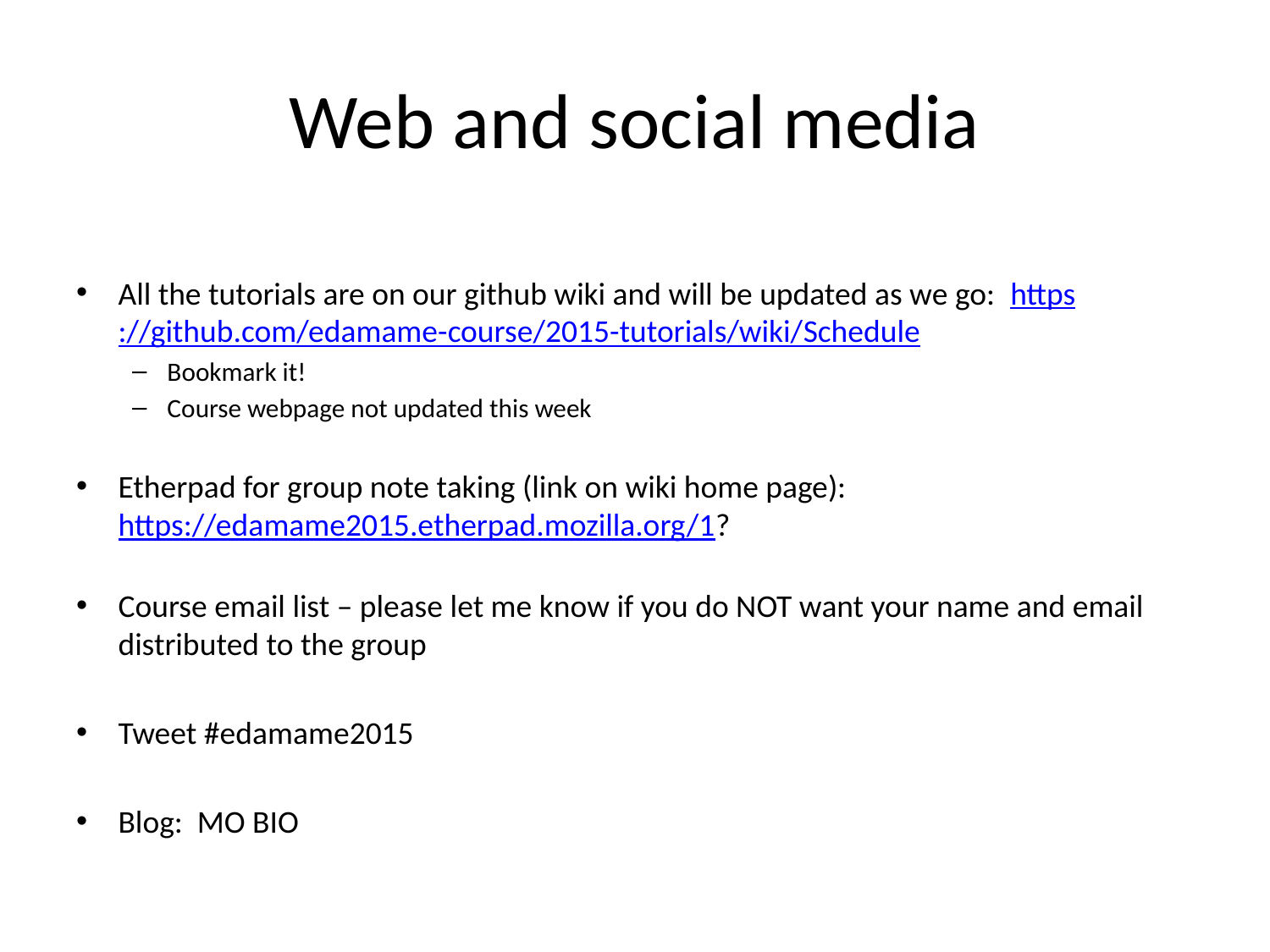

# Web and social media

All the tutorials are on our github wiki and will be updated as we go:  https://github.com/edamame-course/2015-tutorials/wiki/Schedule
Bookmark it!
Course webpage not updated this week

Etherpad for group note taking (link on wiki home page): https://edamame2015.etherpad.mozilla.org/1?

Course email list – please let me know if you do NOT want your name and email distributed to the group

Tweet #edamame2015

Blog:  MO BIO